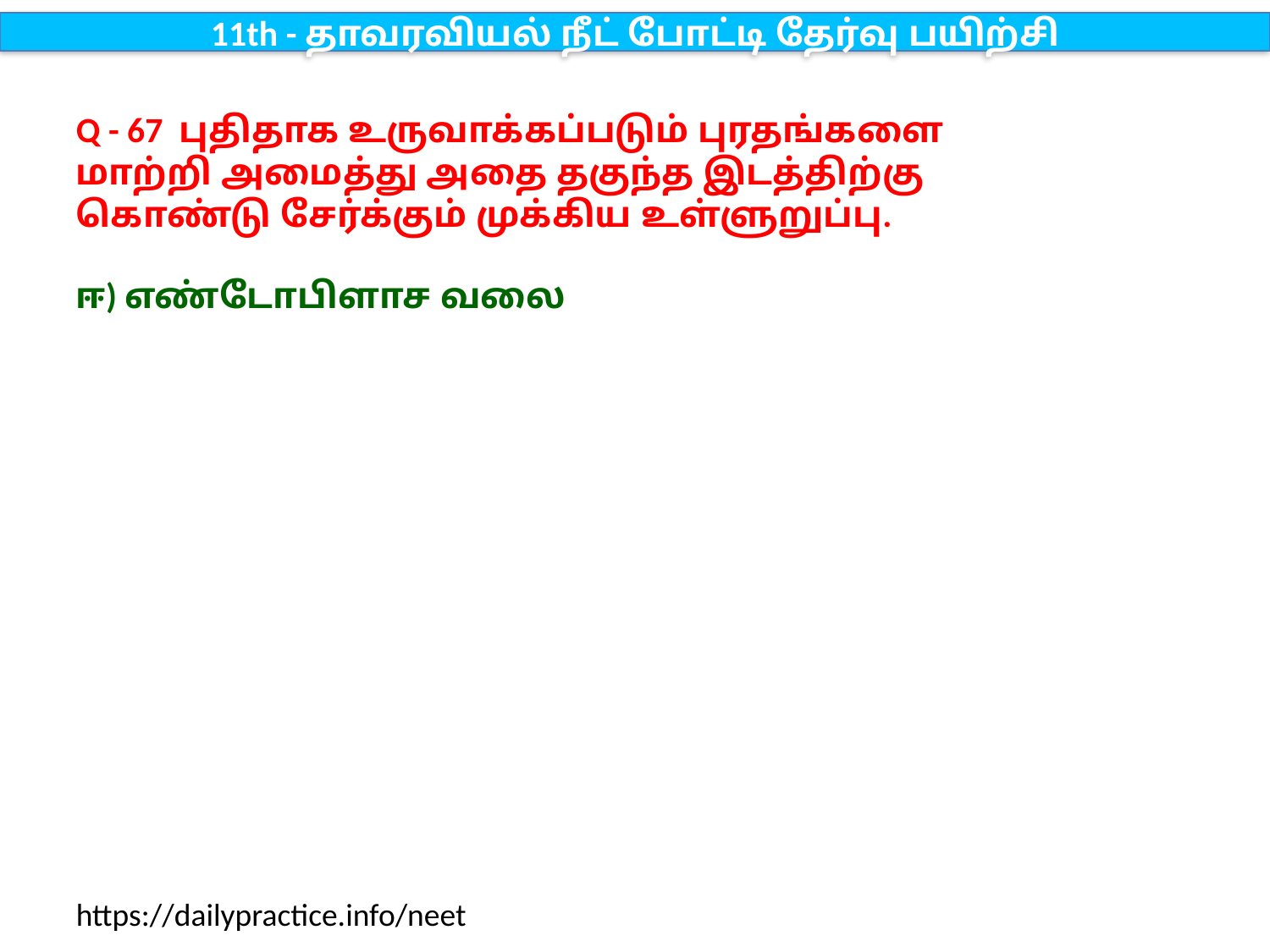

11th - தாவரவியல் நீட் போட்டி தேர்வு பயிற்சி

Q - 67  புதிதாக உருவாக்கப்படும் புரதங்களை மாற்றி அமைத்து அதை தகுந்த இடத்திற்கு கொண்டு சேர்க்கும் முக்கிய உள்ளுறுப்பு.

ஈ) எண்டோபிளாச வலை
https://dailypractice.info/neet